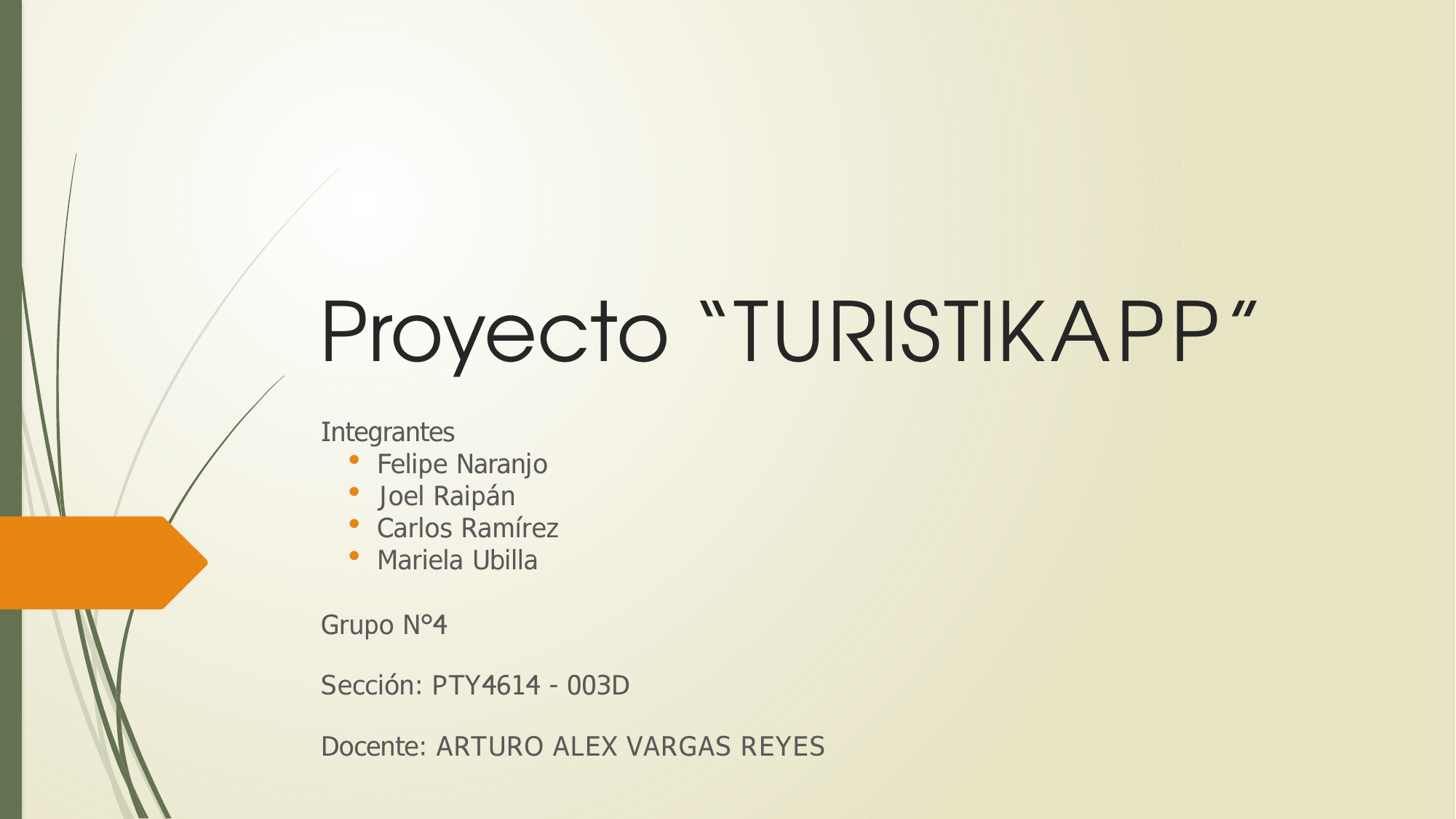

# Proyecto “TURISTIKAPP”
Integrantes
Felipe Naranjo
Joel Raipán
Carlos Ramírez
Mariela Ubilla

Grupo N°4

Sección: PTY4614 - 003D

Docente: ARTURO ALEX VARGAS REYES